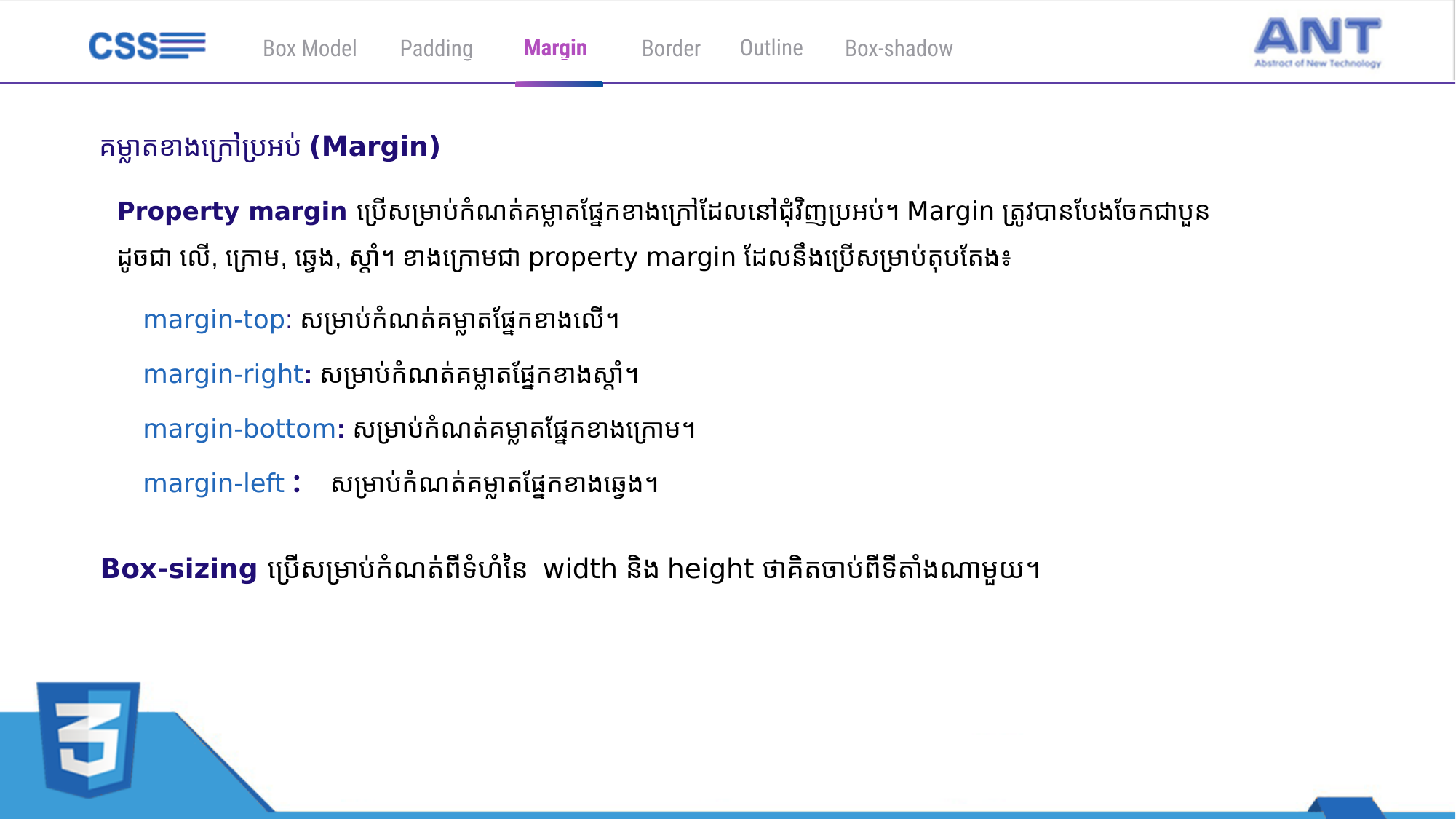

Outline
Margin
Box Model
Padding
Border
Box-shadow

គម្លាតខាងក្រៅប្រអប់ (Margin)
Property margin ប្រើសម្រាប់កំណត់គម្លាតផ្នែកខាងក្រៅដែលនៅជុំវិញប្រអប់។ Margin ត្រូវបានបែងចែកជាបួនដូចជា លើ, ក្រោម, ឆ្វេង, ស្ដាំ។ ខាងក្រោមជា property margin ដែលនឹងប្រើសម្រាប់តុបតែង៖

margin-top: សម្រាប់កំណត់គម្លាតផ្នែកខាងលើ។
margin-right: សម្រាប់កំណត់គម្លាតផ្នែកខាងស្ដាំ។
margin-bottom: សម្រាប់កំណត់គម្លាតផ្នែកខាងក្រោម។
margin-left： សម្រាប់កំណត់គម្លាតផ្នែកខាងឆ្វេង។
Box-sizing ប្រើសម្រាប់កំណត់ពីទំហំនៃ  width និង height ថាគិតចាប់ពីទីតាំងណាមួយ។